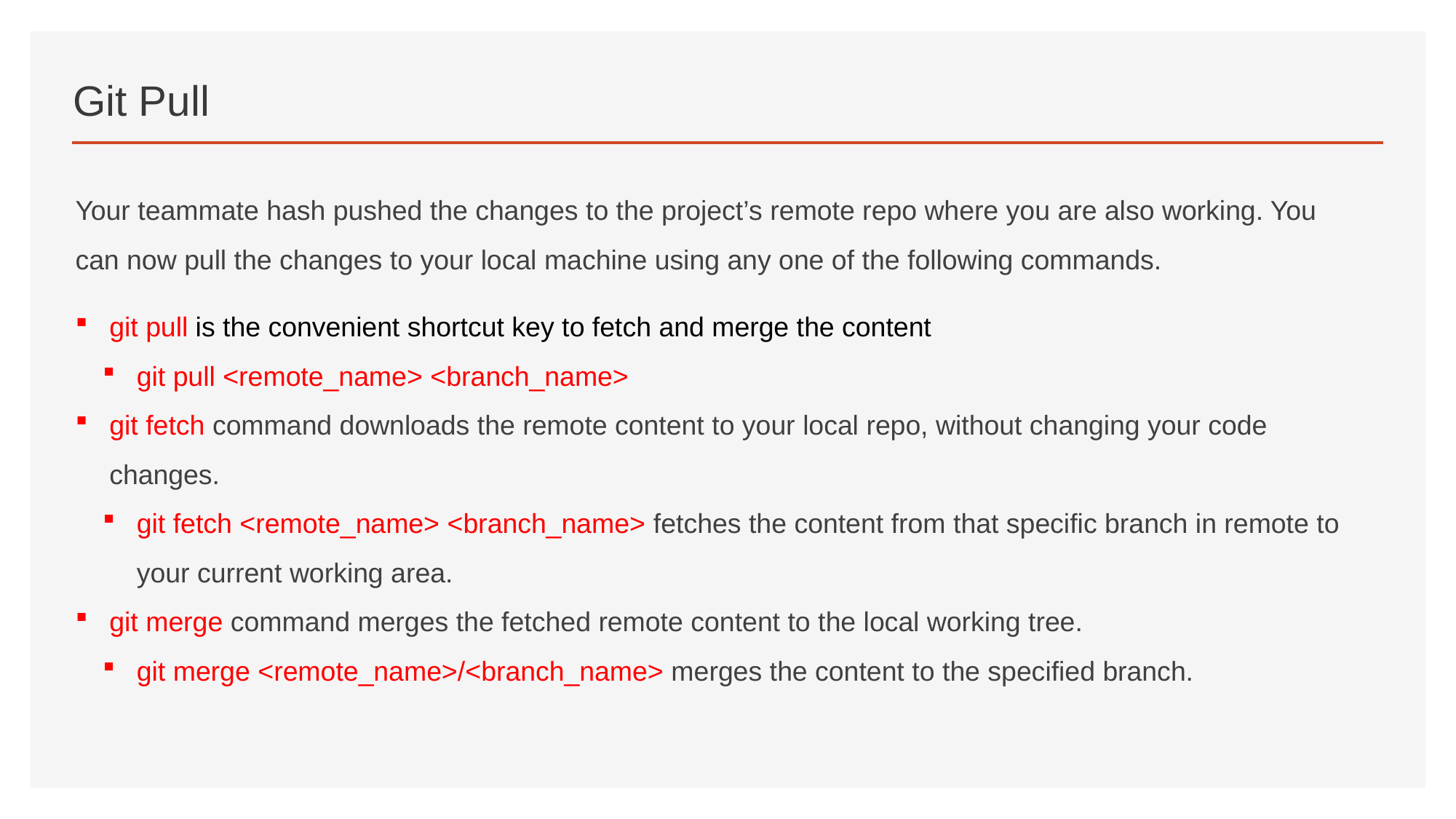

# Git Pull
Your teammate hash pushed the changes to the project’s remote repo where you are also working. You can now pull the changes to your local machine using any one of the following commands.
git pull is the convenient shortcut key to fetch and merge the content
git pull <remote_name> <branch_name>
git fetch command downloads the remote content to your local repo, without changing your code changes.
git fetch <remote_name> <branch_name> fetches the content from that specific branch in remote to your current working area.
git merge command merges the fetched remote content to the local working tree.
git merge <remote_name>/<branch_name> merges the content to the specified branch.